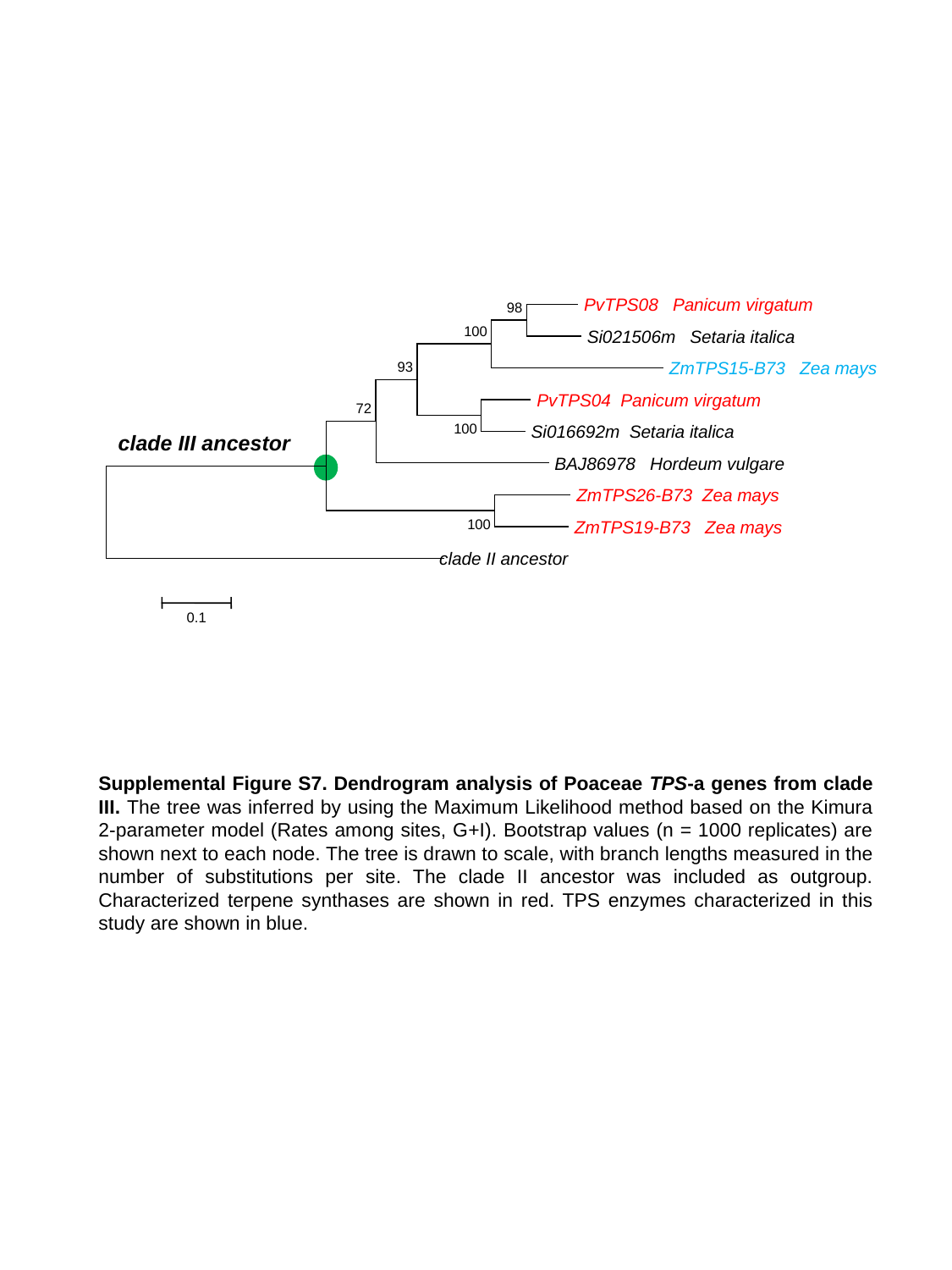

PvTPS08   Panicum virgatum
98

100
 Si021506m   Setaria italica

 ZmTPS15-B73   Zea mays
93

 PvTPS04  Panicum virgatum

72

100
 Si016692m  Setaria italica

clade III ancestor
 BAJ86978   Hordeum vulgare

 ZmTPS26-B73  Zea mays

100
 ZmTPS19-B73   Zea mays
 clade II ancestor

0.1
Supplemental Figure S7. Dendrogram analysis of Poaceae TPS-a genes from clade III. The tree was inferred by using the Maximum Likelihood method based on the Kimura 2-parameter model (Rates among sites, G+I). Bootstrap values (n = 1000 replicates) are shown next to each node. The tree is drawn to scale, with branch lengths measured in the number of substitutions per site. The clade II ancestor was included as outgroup. Characterized terpene synthases are shown in red. TPS enzymes characterized in this study are shown in blue.